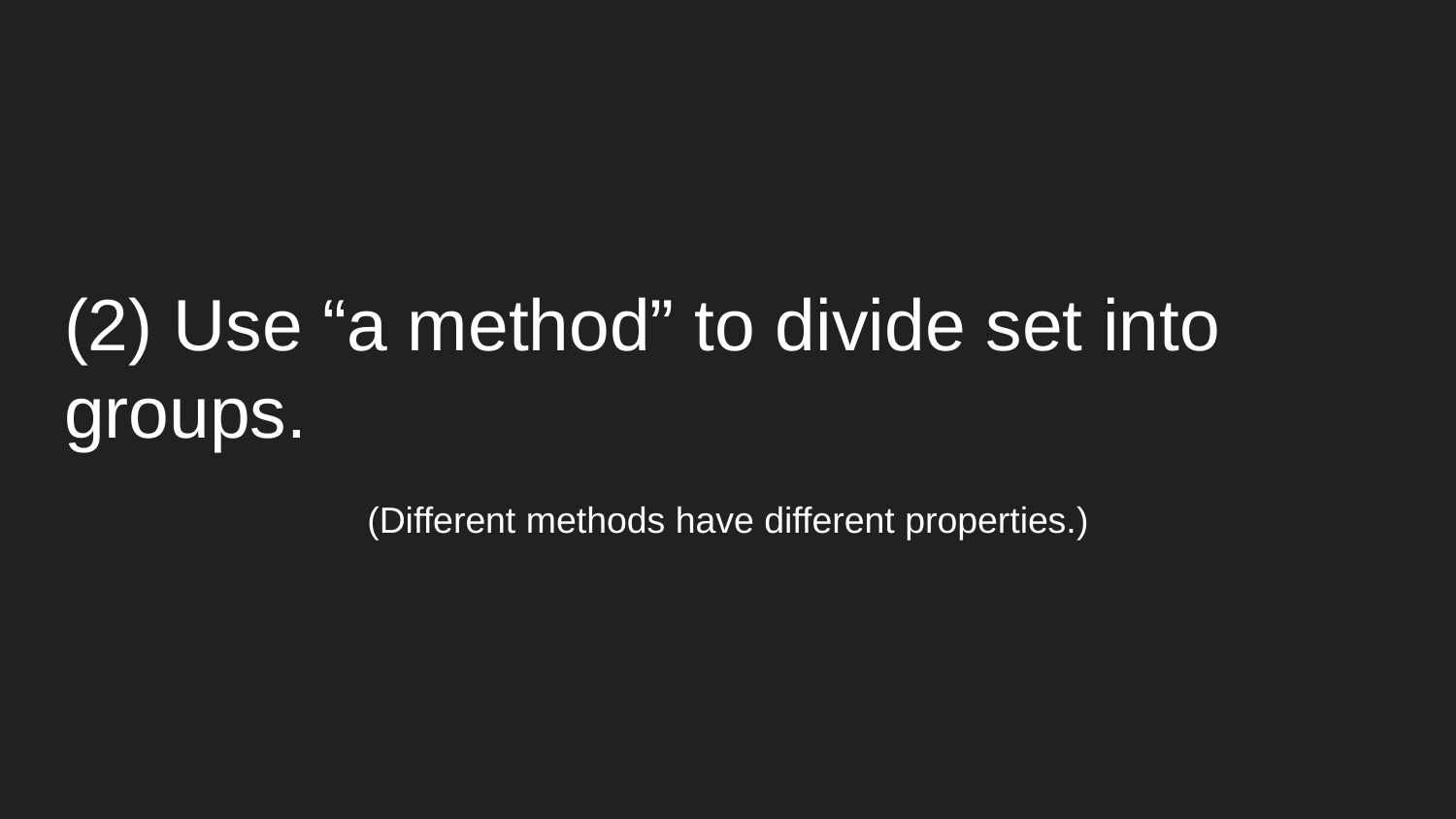

# (2) Use “a method” to divide set into groups.

(Different methods have different properties.)